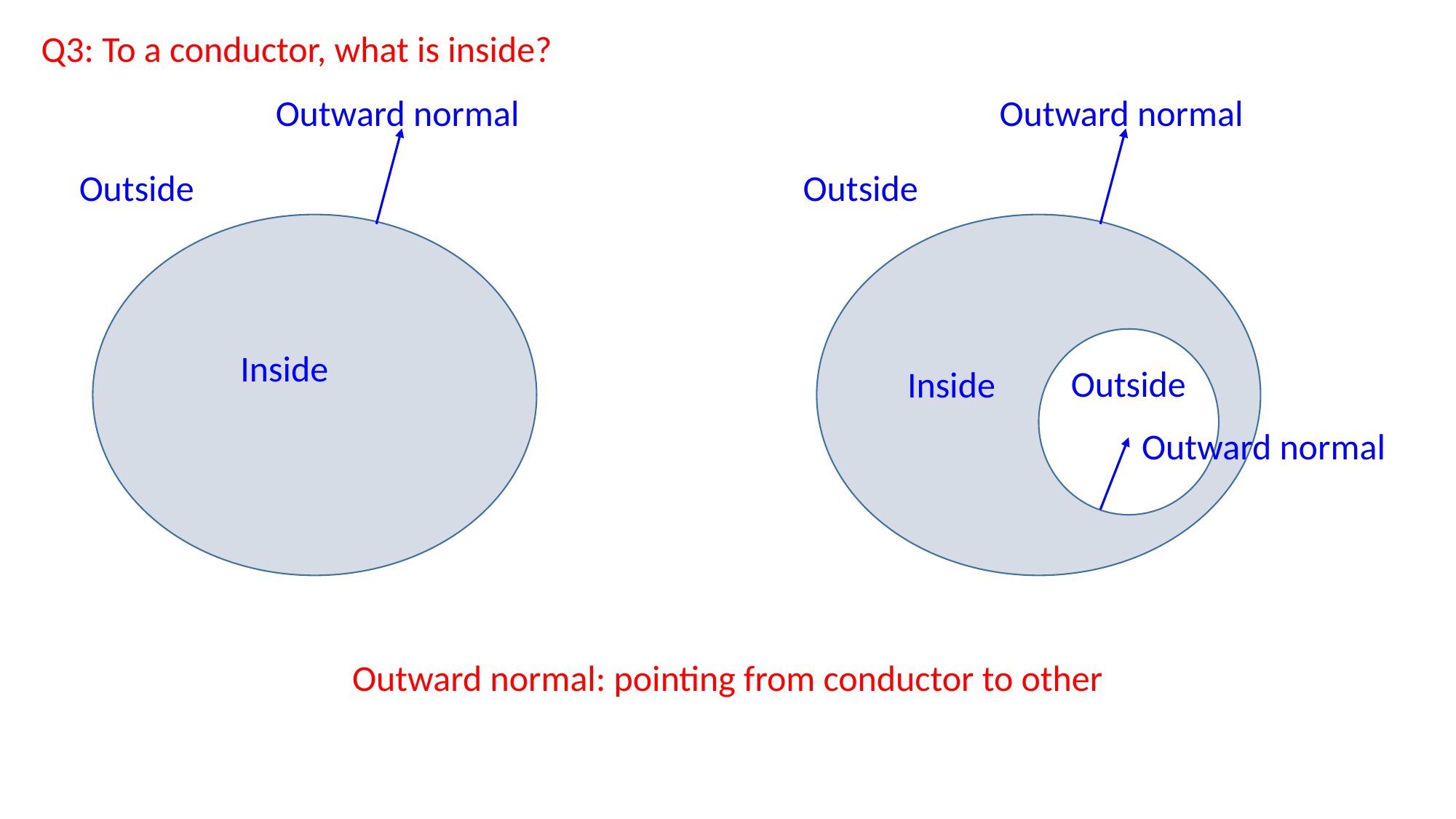

Q3: To a conductor, what is inside?
Outward normal
Outside

Inside
Outward normal
Outside

Outside
Inside
Outward normal
Outward normal: pointing from conductor to other